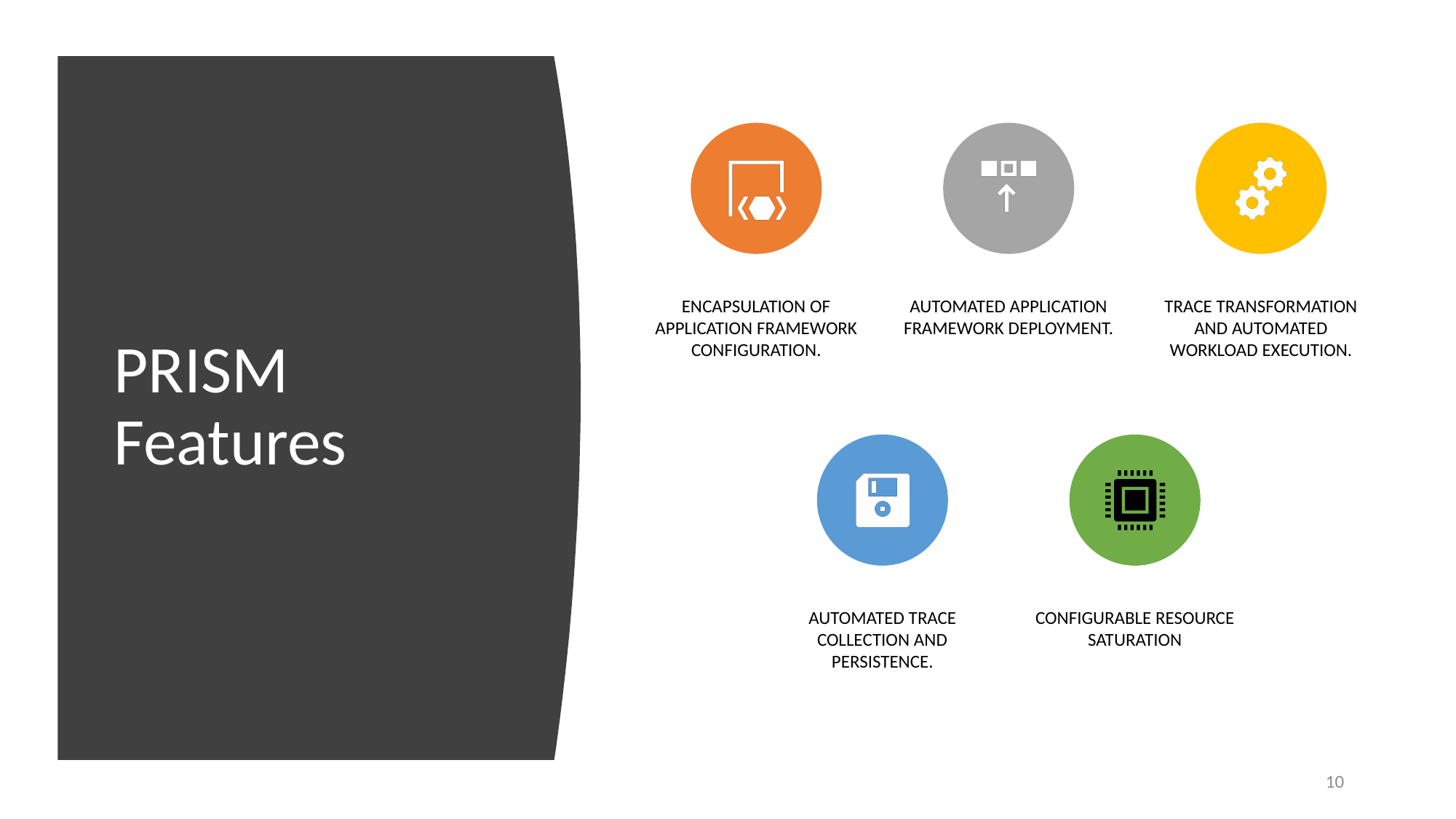

Encapsulation of Application Framework Configuration.
Automated Application Framework Deployment.
Trace Transformation and Automated Workload Execution.
Automated Trace Collection and Persistence.
Configurable Resource Saturation

# PRISM Features
10